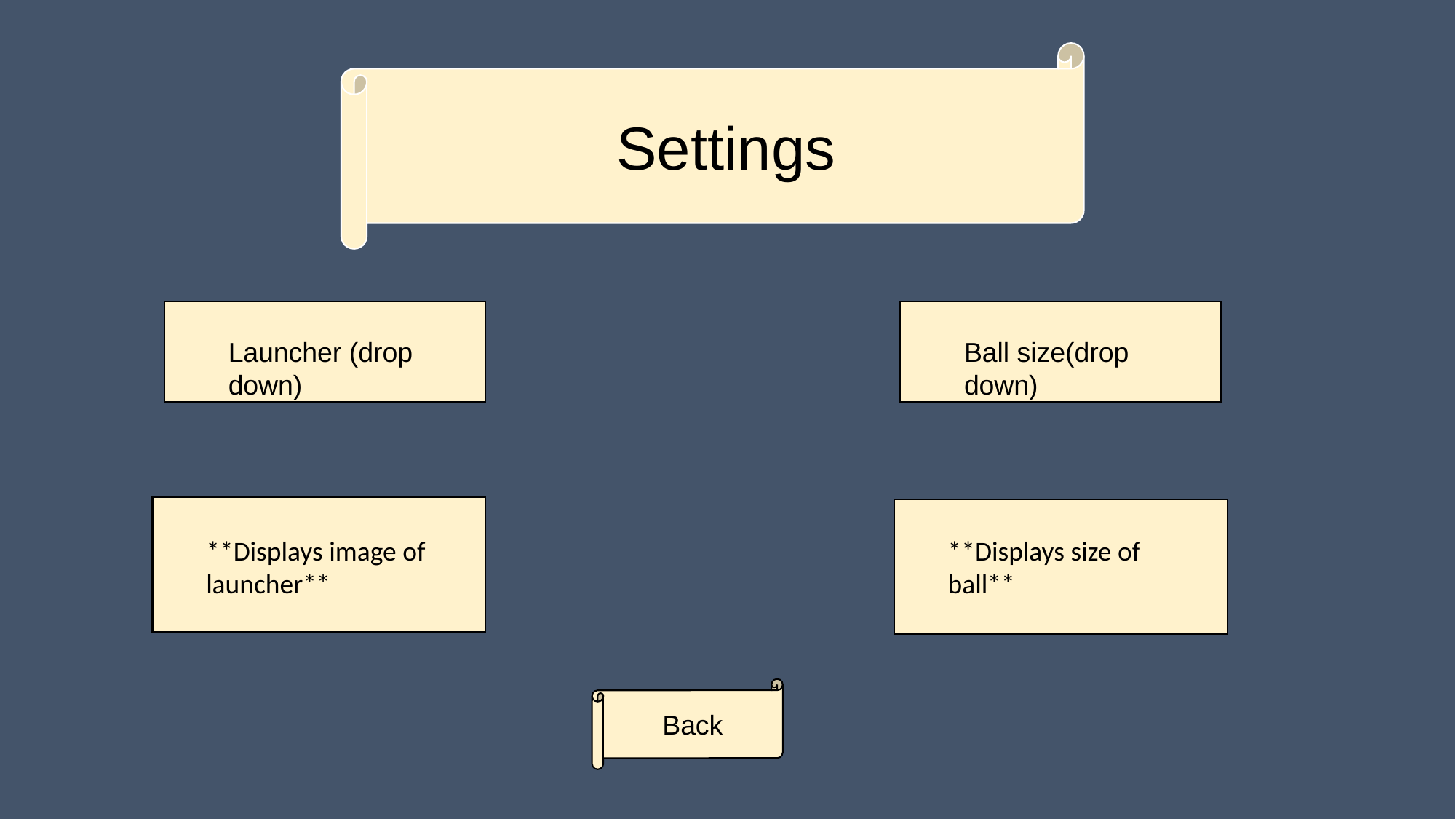

Settings

Launcher (drop down)
Ball size(drop down)

**Displays image of launcher**
**Displays size of ball**

Back